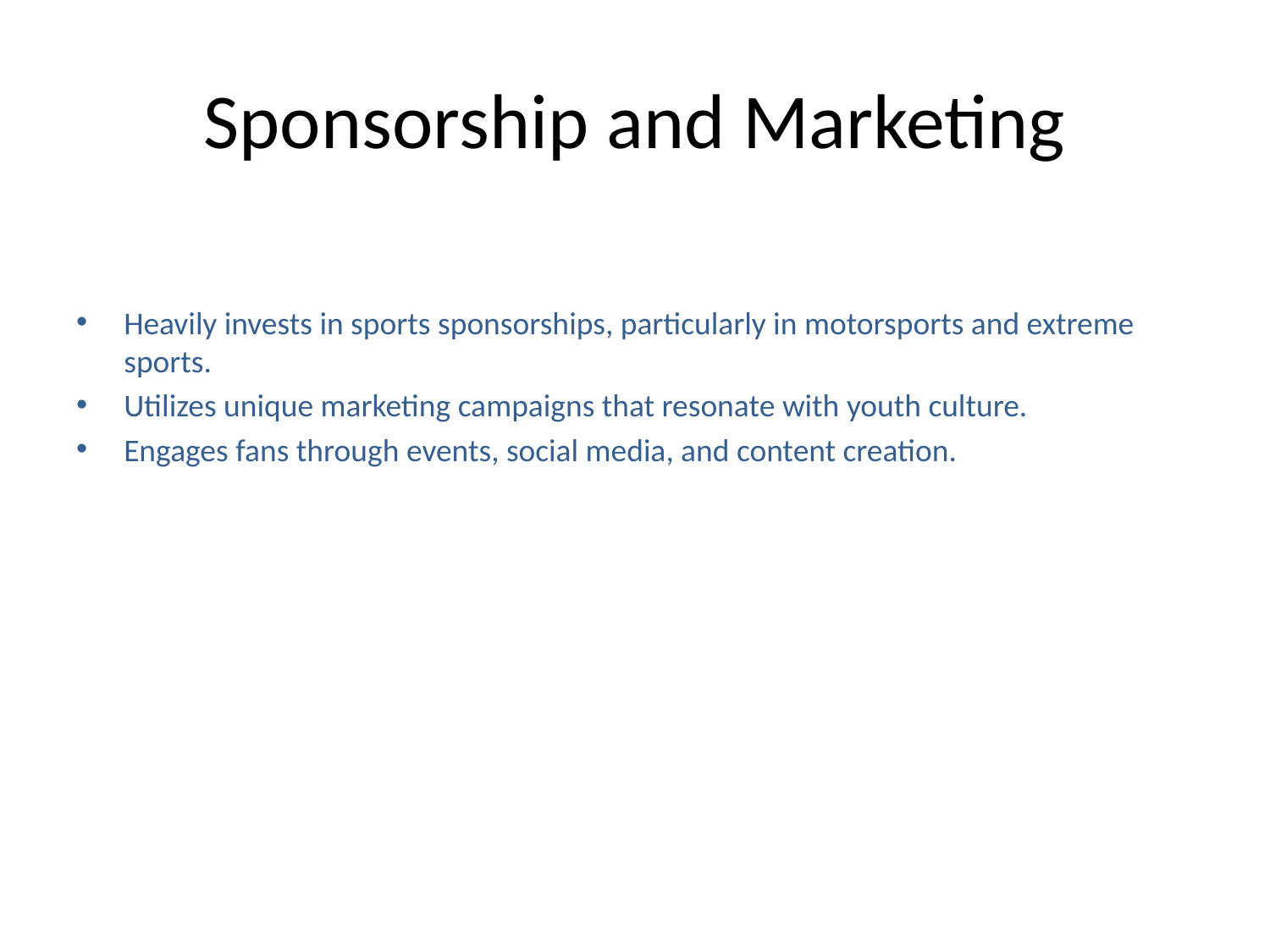

# Sponsorship and Marketing

Heavily invests in sports sponsorships, particularly in motorsports and extreme sports.
Utilizes unique marketing campaigns that resonate with youth culture.
Engages fans through events, social media, and content creation.